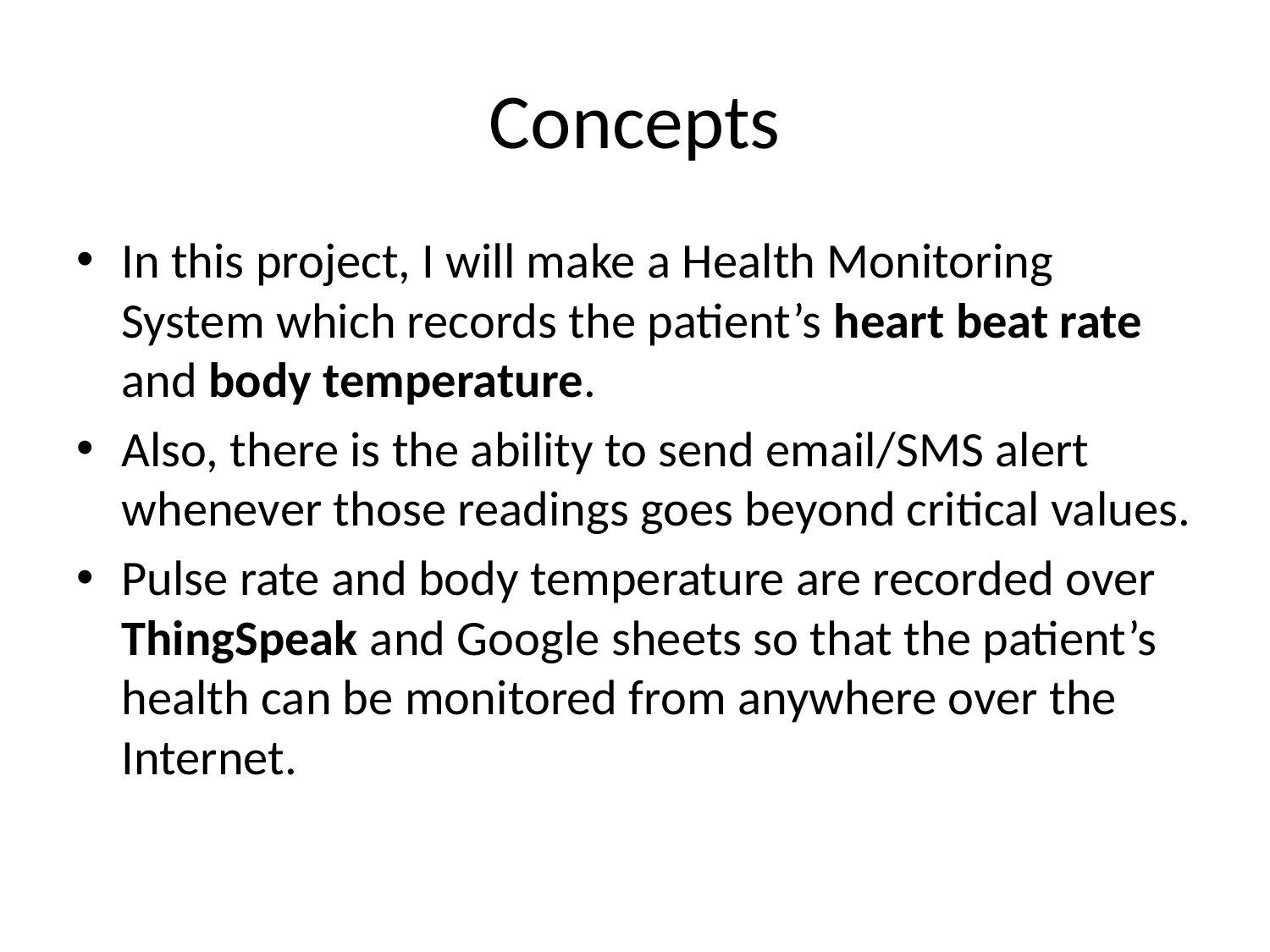

# Concepts
In this project, I will make a Health Monitoring System which records the patient’s heart beat rate and body temperature.
Also, there is the ability to send email/SMS alert whenever those readings goes beyond critical values.
Pulse rate and body temperature are recorded over ThingSpeak and Google sheets so that the patient’s health can be monitored from anywhere over the Internet.